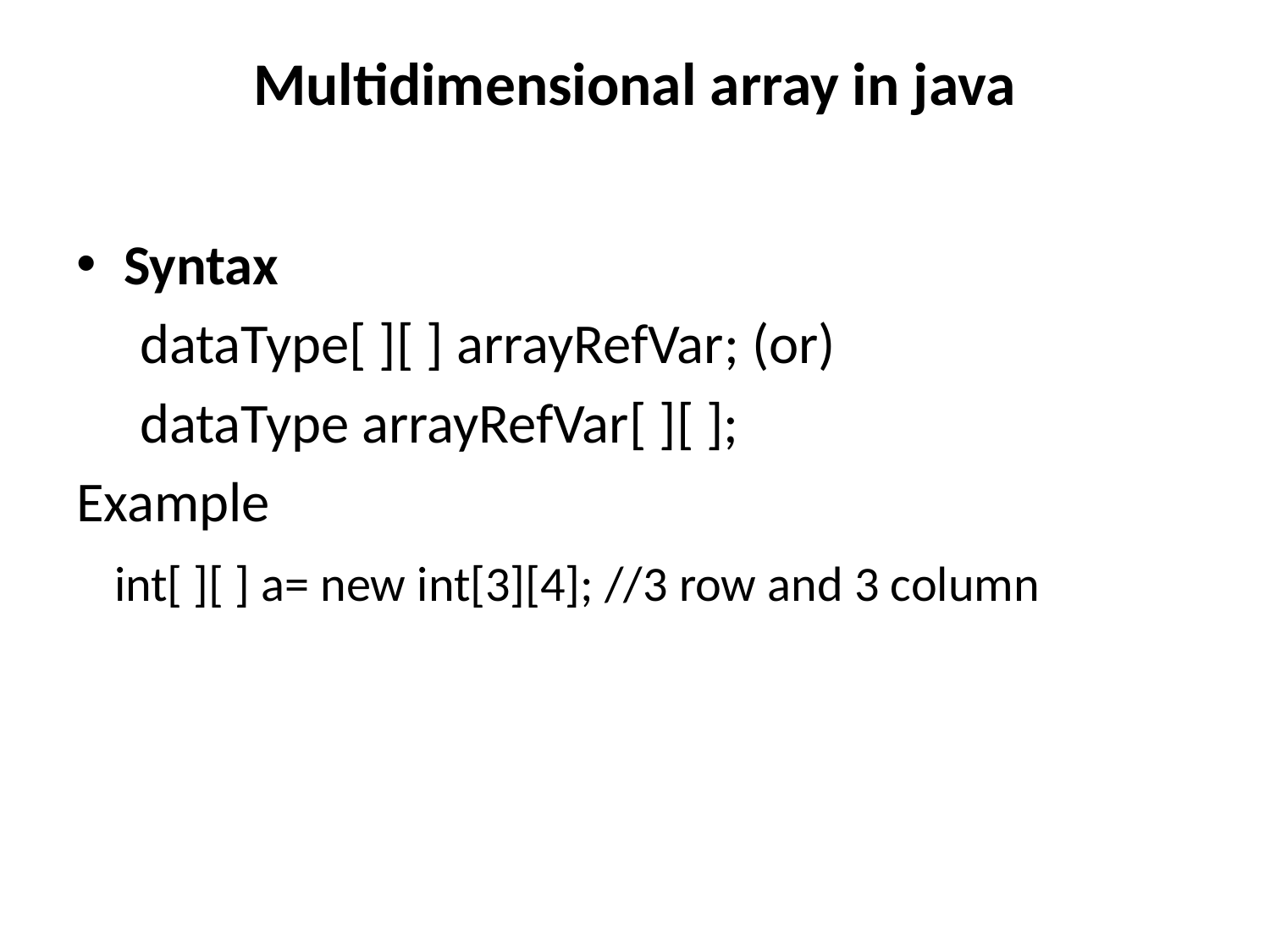

# Multidimensional array in java
Syntax
     dataType[ ][ ] arrayRefVar; (or)
     dataType arrayRefVar[ ][ ];
Example
   int[ ][ ] a= new int[3][4]; //3 row and 3 column